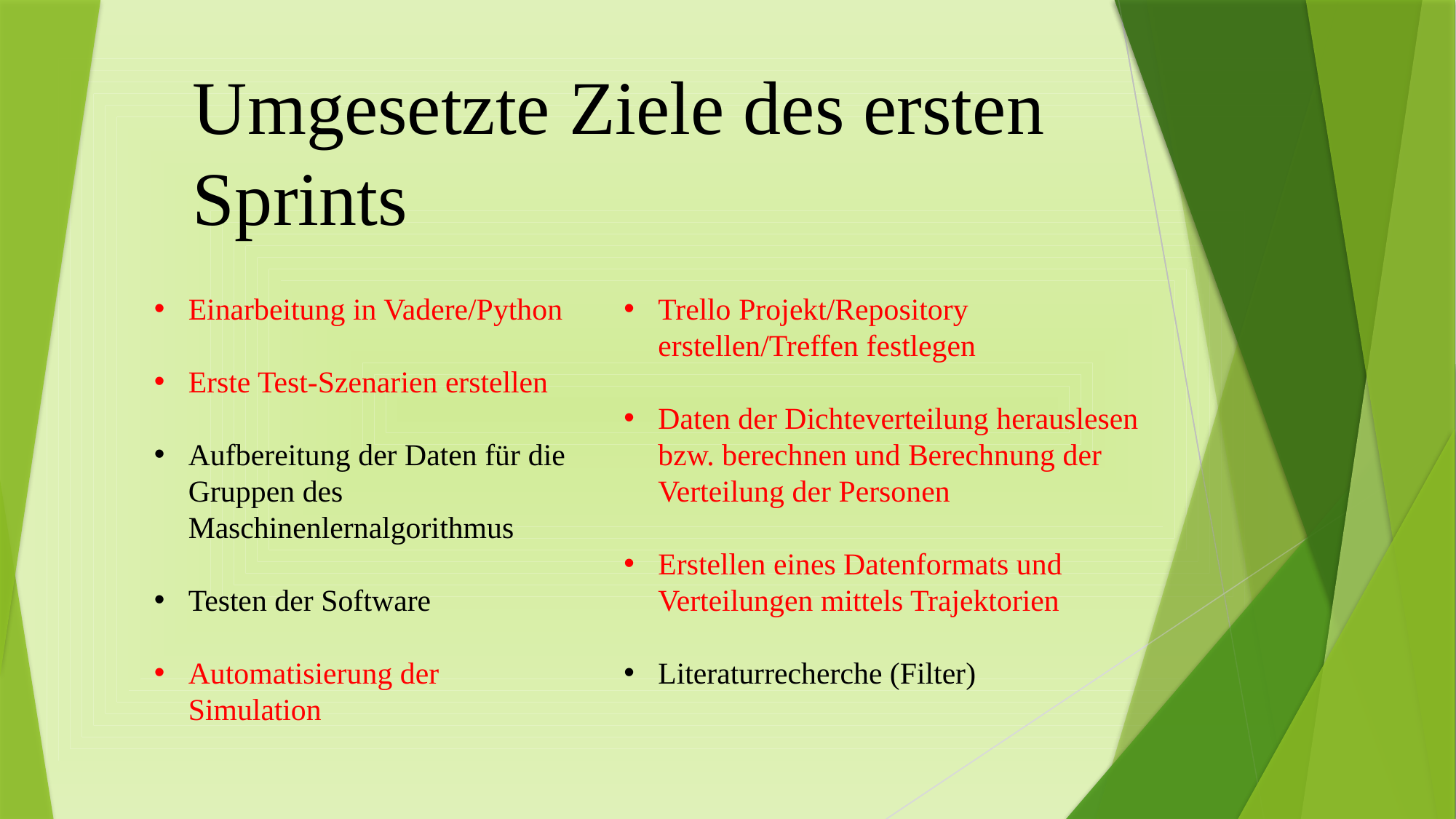

# Umgesetzte Ziele des ersten Sprints
Einarbeitung in Vadere/Python

Erste Test-Szenarien erstellen

Aufbereitung der Daten für die Gruppen des Maschinenlernalgorithmus

Testen der Software

Automatisierung der Simulation
Trello Projekt/Repository erstellen/Treffen festlegen

Daten der Dichteverteilung herauslesen bzw. berechnen und Berechnung der Verteilung der Personen

Erstellen eines Datenformats und Verteilungen mittels Trajektorien

Literaturrecherche (Filter)